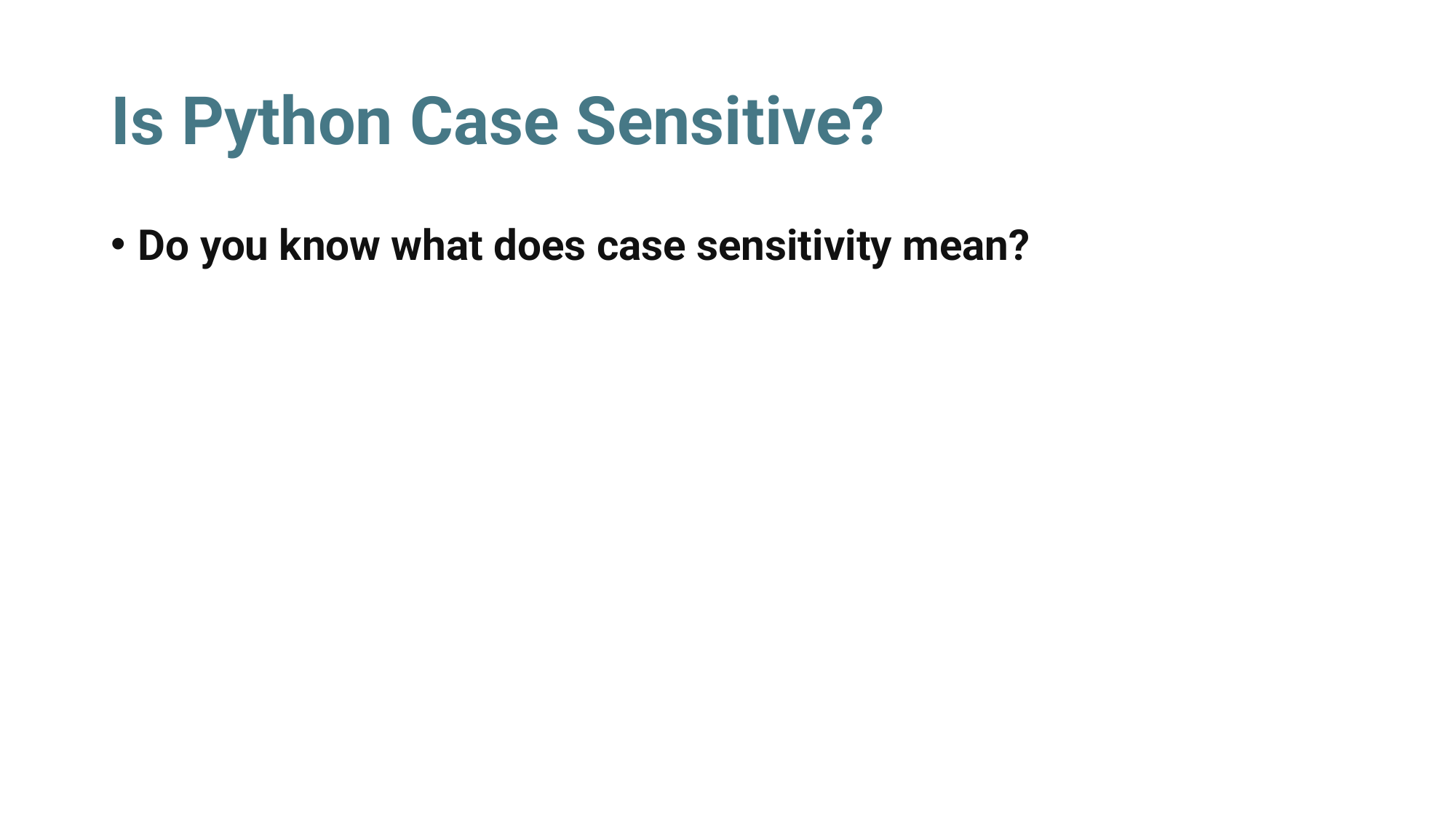

# Is Python Case Sensitive?
Do you know what does case sensitivity mean?